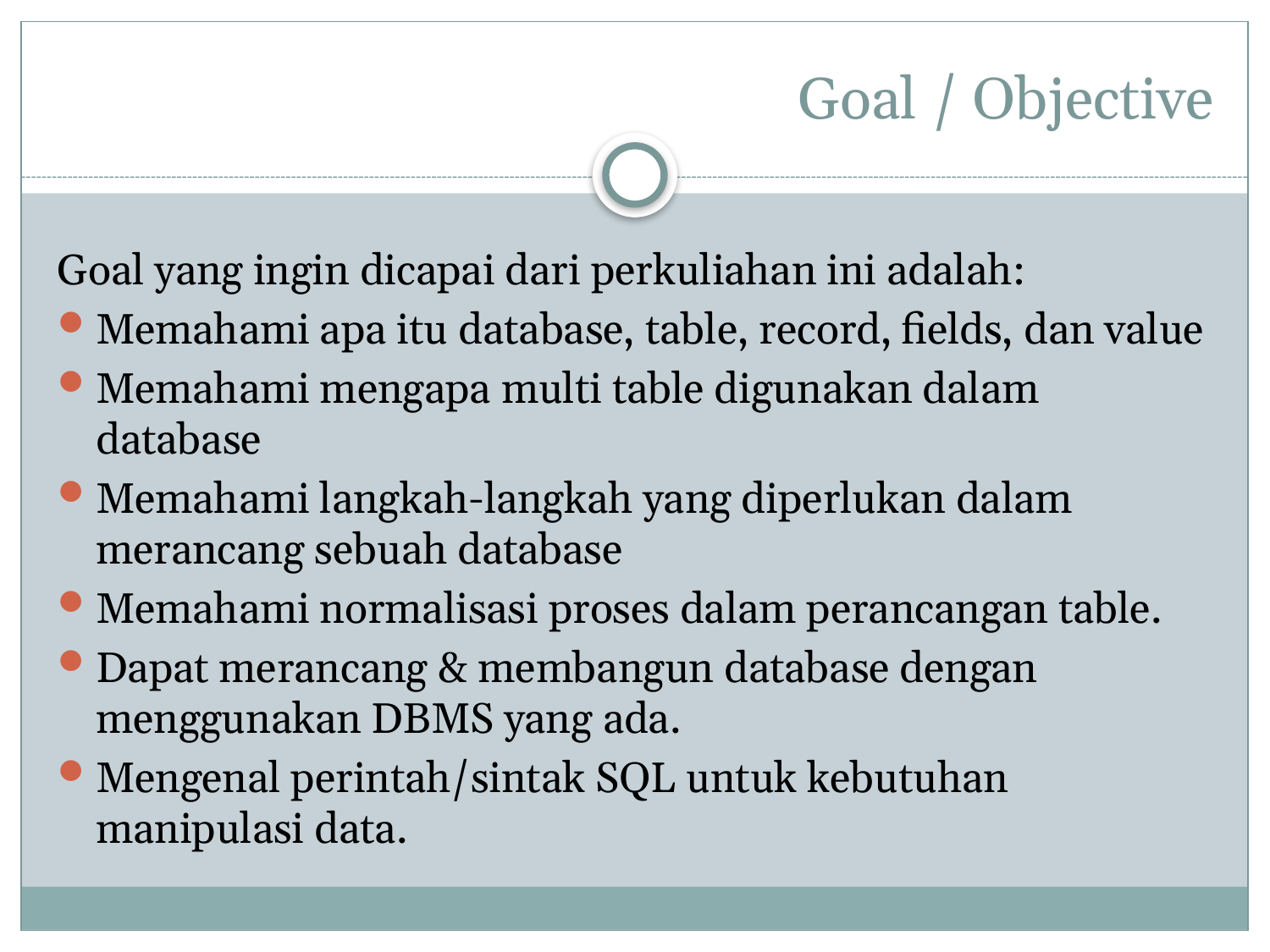

# Goal / Objective
Goal yang ingin dicapai dari perkuliahan ini adalah:
Memahami apa itu database, table, record, fields, dan value
Memahami mengapa multi table digunakan dalam database
Memahami langkah-langkah yang diperlukan dalam merancang sebuah database
Memahami normalisasi proses dalam perancangan table.
Dapat merancang & membangun database dengan menggunakan DBMS yang ada.
Mengenal perintah/sintak SQL untuk kebutuhan manipulasi data.